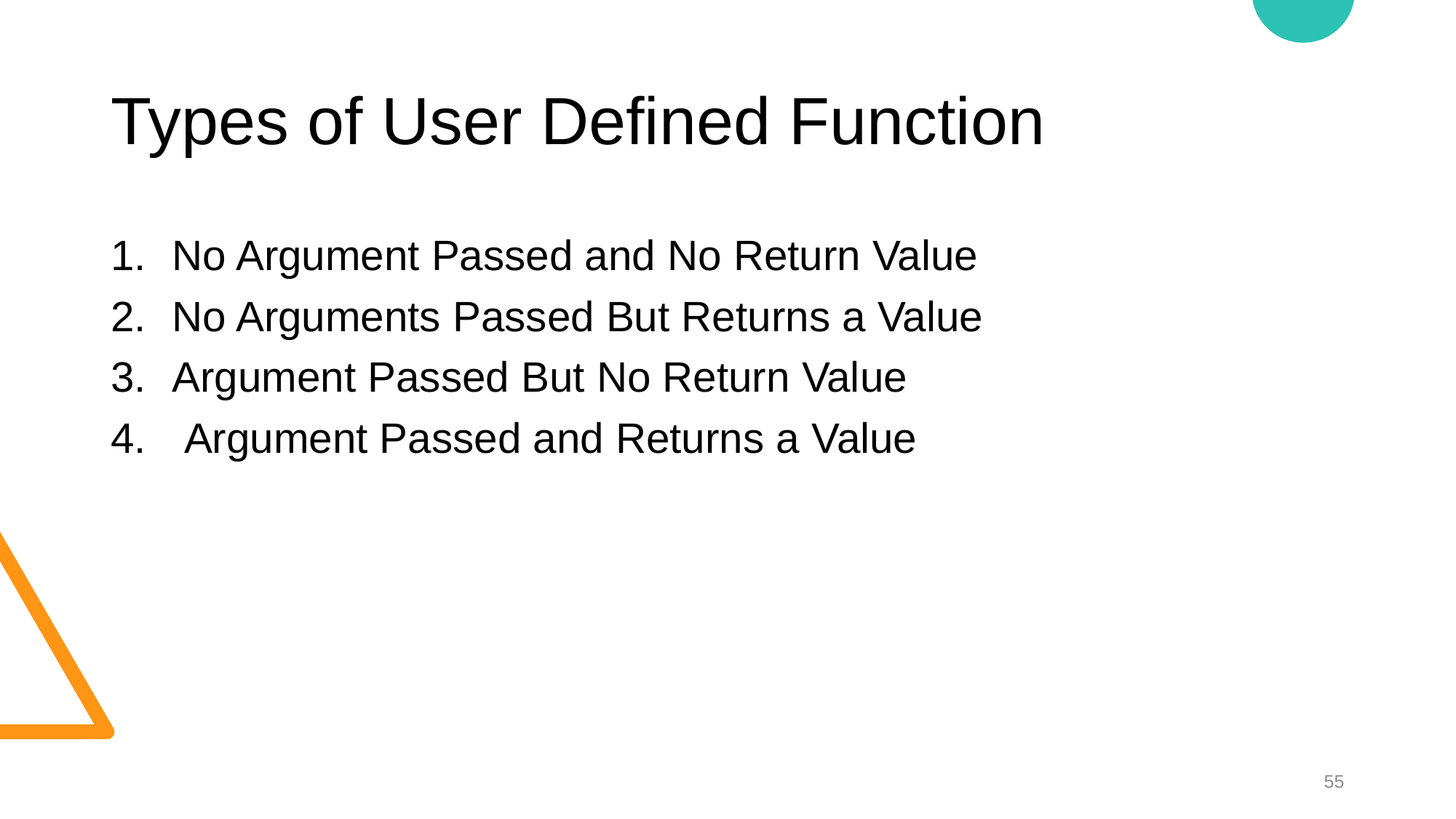

# Types of User Defined Function
No Argument Passed and No Return Value
No Arguments Passed But Returns a Value
Argument Passed But No Return Value
 Argument Passed and Returns a Value
55